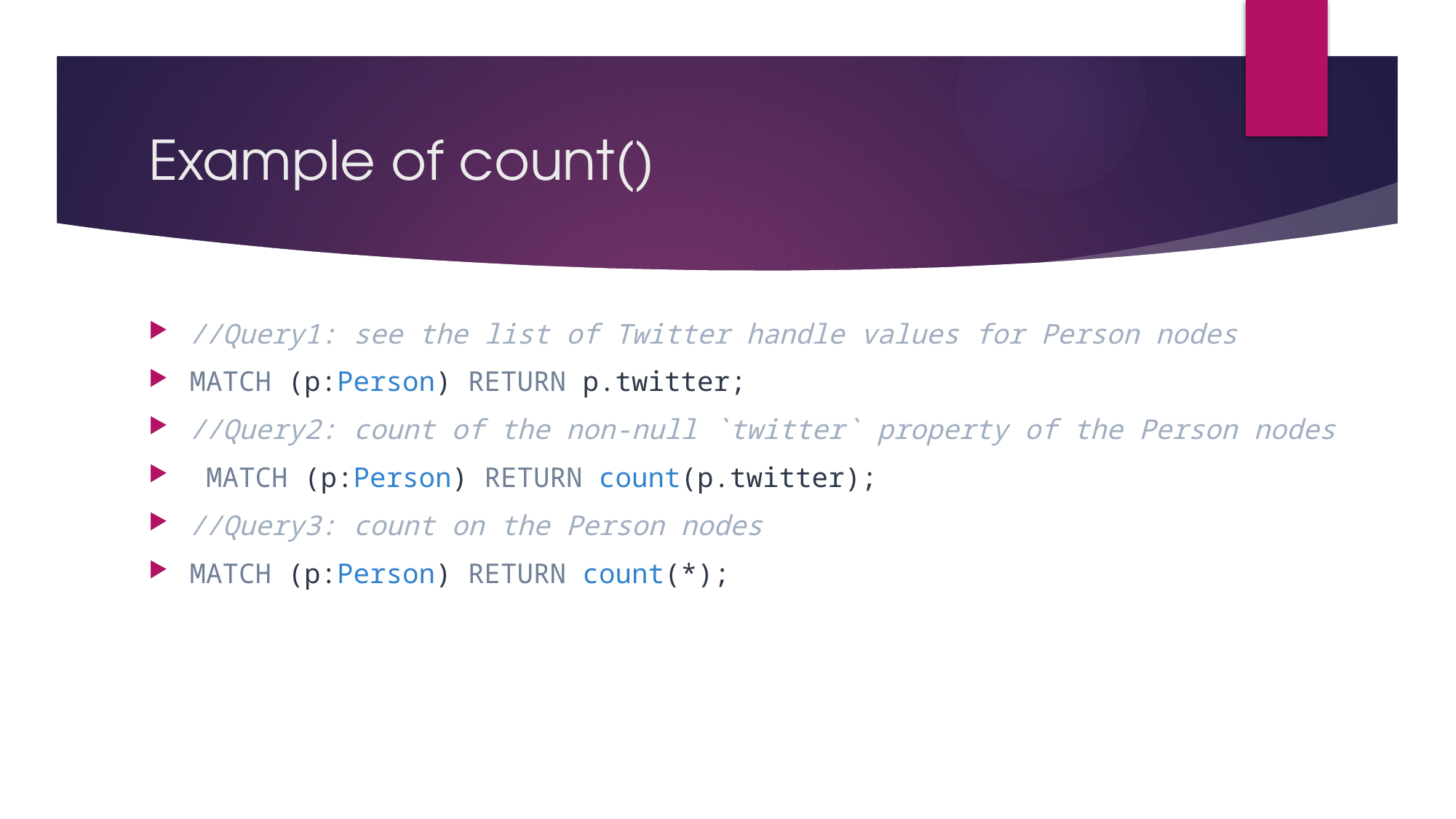

# Example of count()
//Query1: see the list of Twitter handle values for Person nodes
MATCH (p:Person) RETURN p.twitter;
//Query2: count of the non-null `twitter` property of the Person nodes
 MATCH (p:Person) RETURN count(p.twitter);
//Query3: count on the Person nodes
MATCH (p:Person) RETURN count(*);